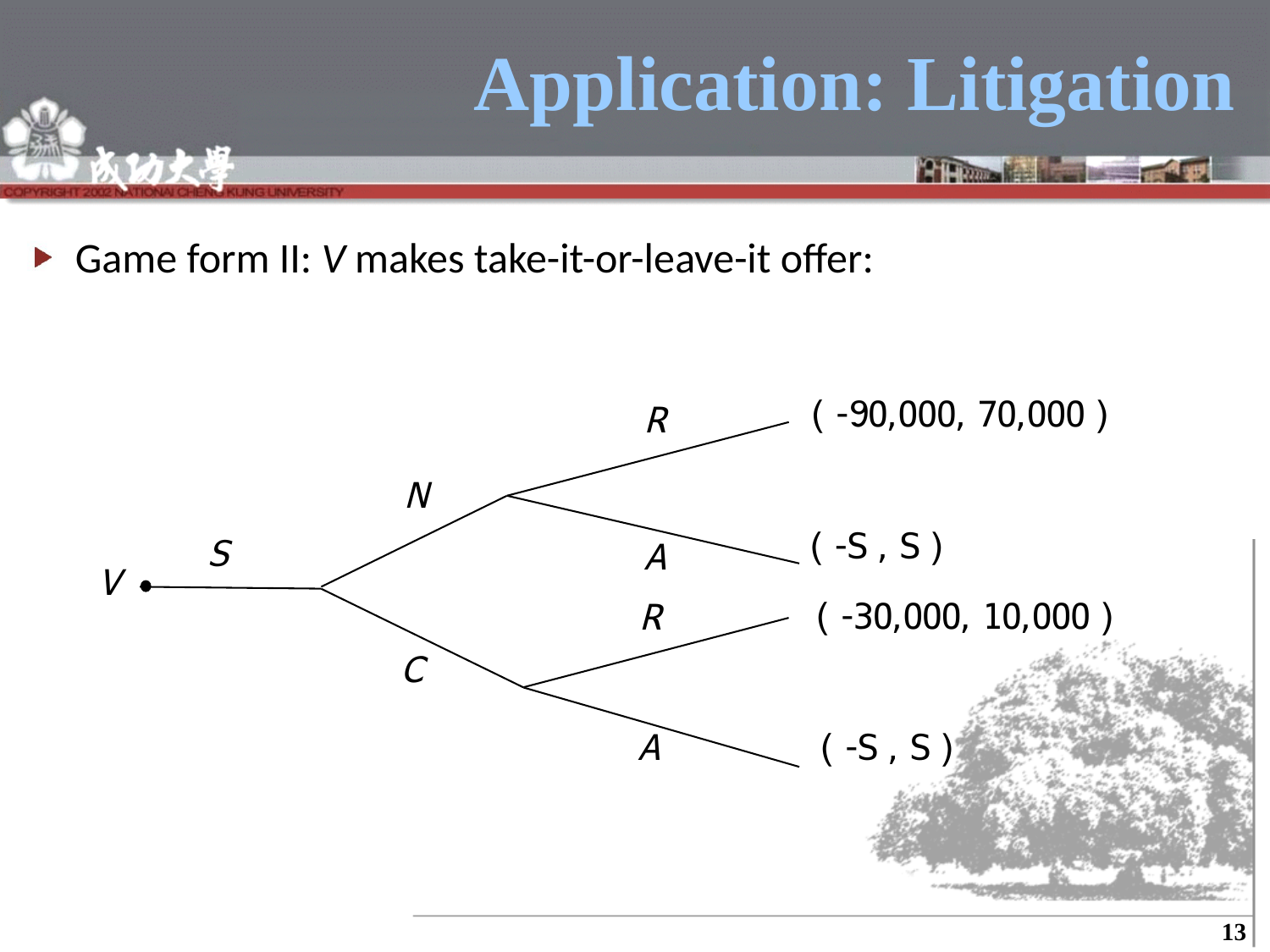

# Application: Litigation

Game form II: V makes take-it-or-leave-it offer:

( -90,000, 70,000 )

R
N
( -S , S )

S
A
V
( -30,000, 10,000 )

R
C
A
( -S , S )

13